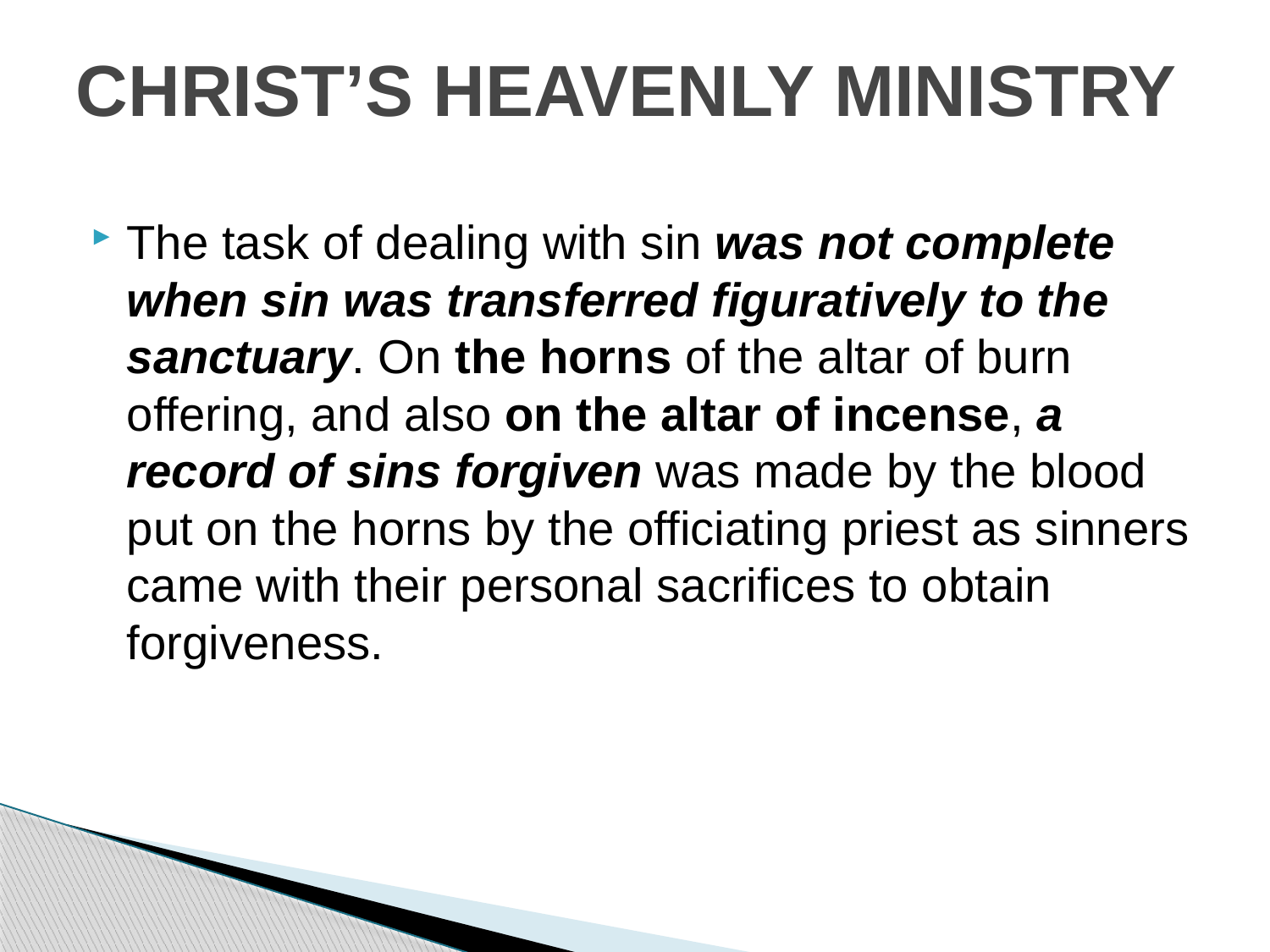

# CHRIST’S HEAVENLY MINISTRY
The task of dealing with sin was not complete when sin was transferred figuratively to the sanctuary. On the horns of the altar of burn offering, and also on the altar of incense, a record of sins forgiven was made by the blood put on the horns by the officiating priest as sinners came with their personal sacrifices to obtain forgiveness.